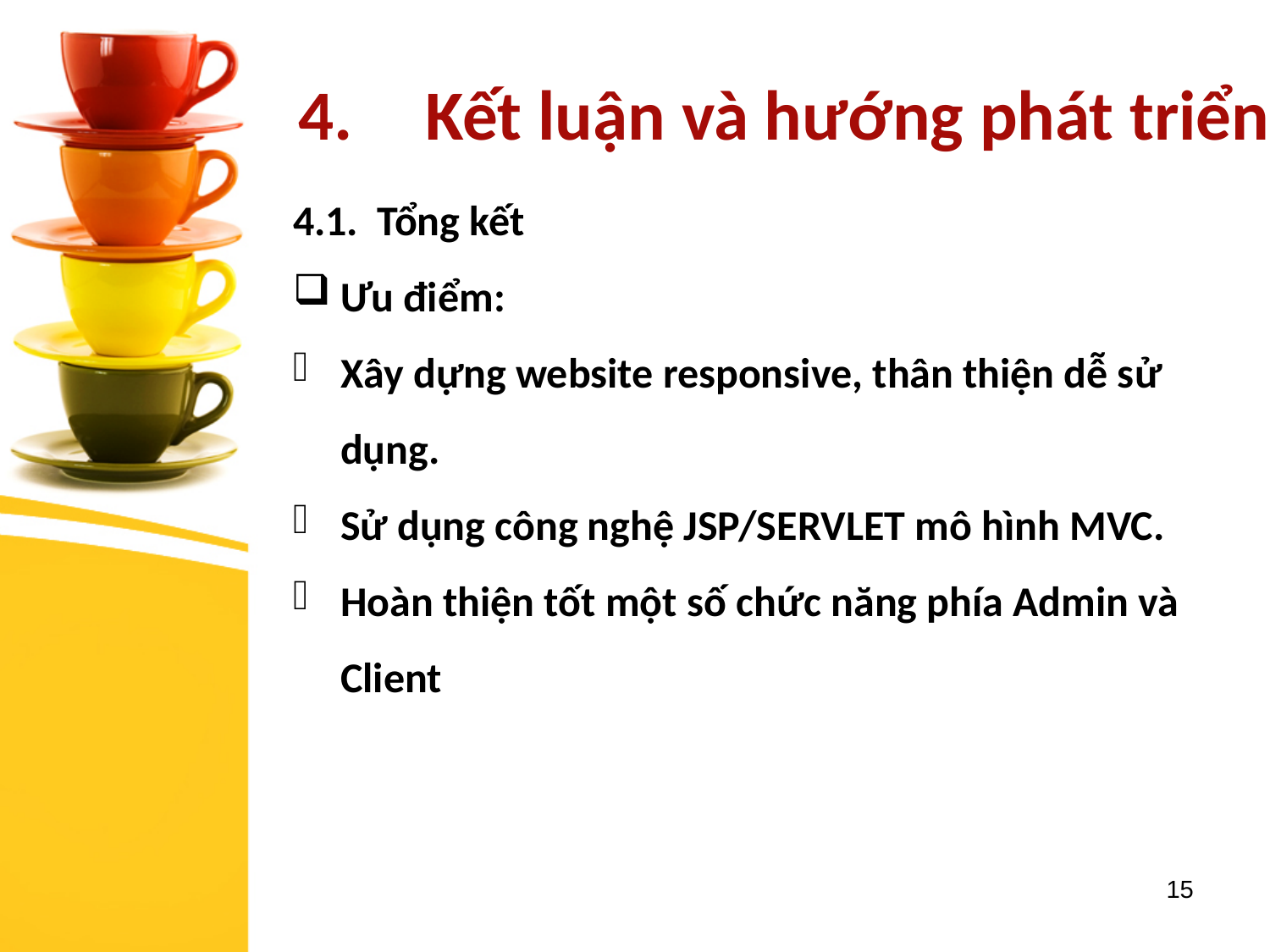

4.	Kết luận và hướng phát triển
4.1.  Tổng kết
Ưu điểm:
Xây dựng website responsive, thân thiện dễ sử dụng.
Sử dụng công nghệ JSP/SERVLET mô hình MVC.
Hoàn thiện tốt một số chức năng phía Admin và Client
15